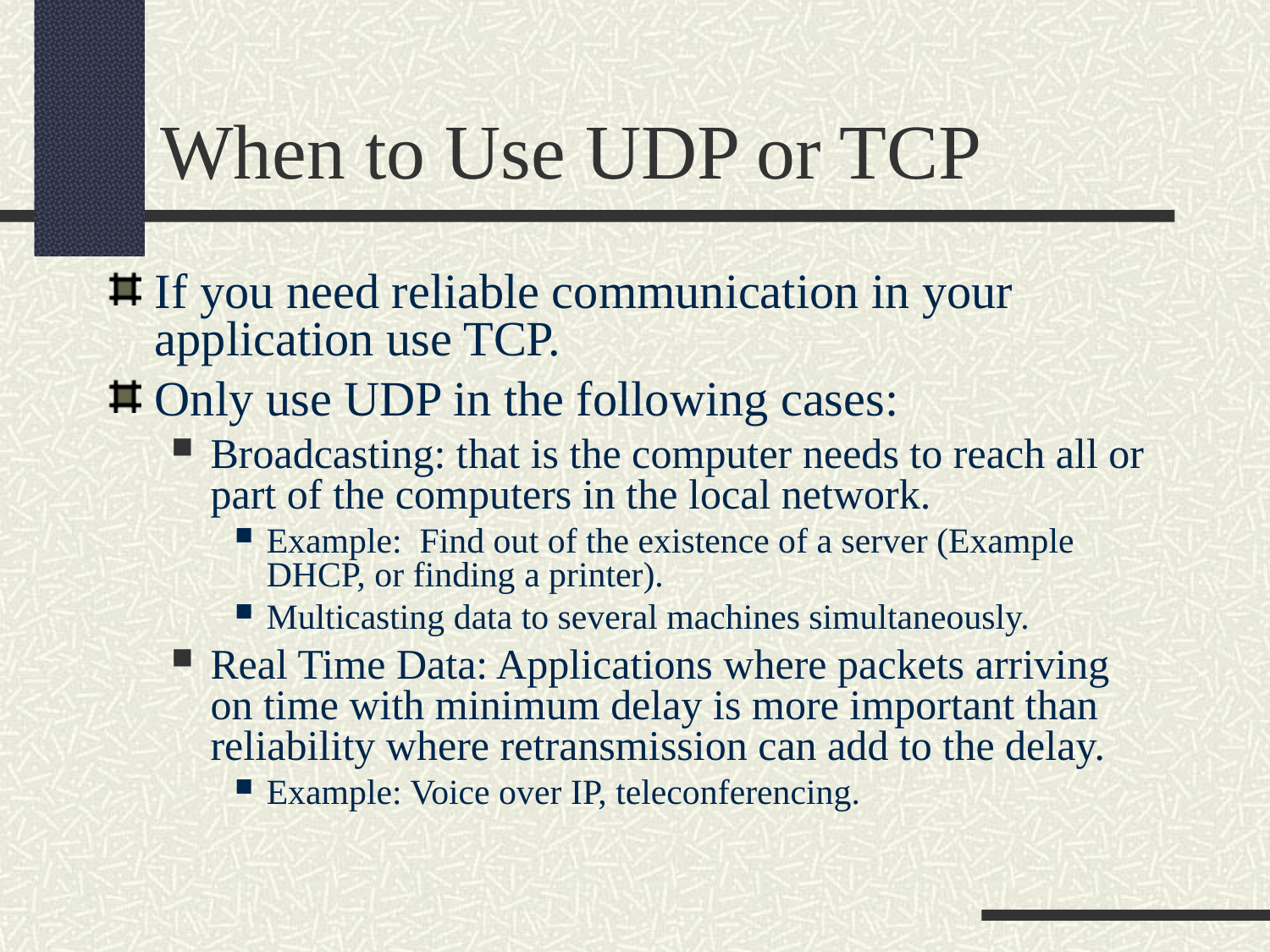

When to Use UDP or TCP
If you need reliable communication in your application use TCP.
Only use UDP in the following cases:
Broadcasting: that is the computer needs to reach all or part of the computers in the local network.
Example:  Find out of the existence of a server (Example DHCP, or finding a printer).
Multicasting data to several machines simultaneously.
Real Time Data: Applications where packets arriving on time with minimum delay is more important than reliability where retransmission can add to the delay.
Example: Voice over IP, teleconferencing.